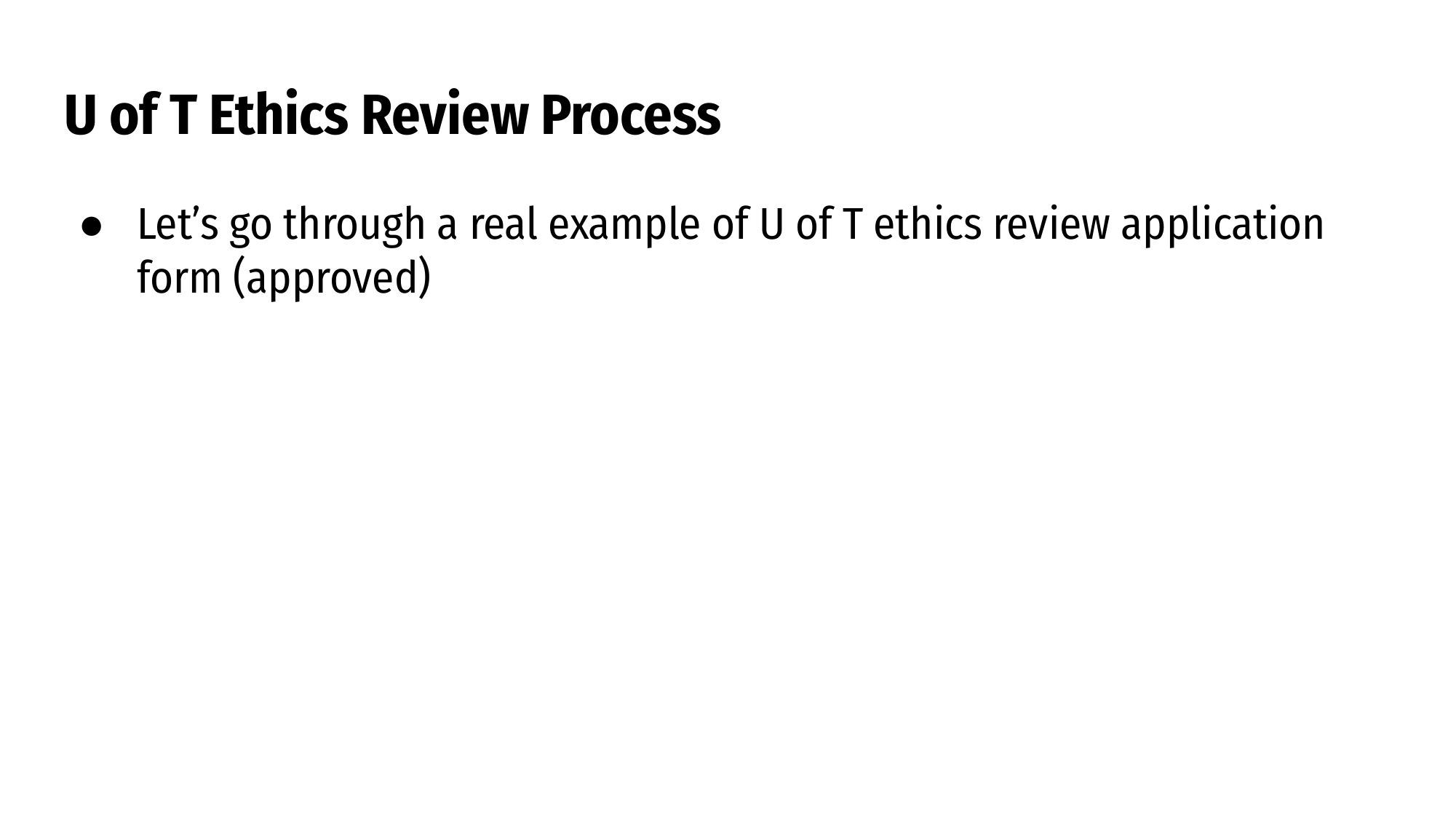

# U of T Ethics Review Process
Let’s go through a real example of U of T ethics review application form (approved)